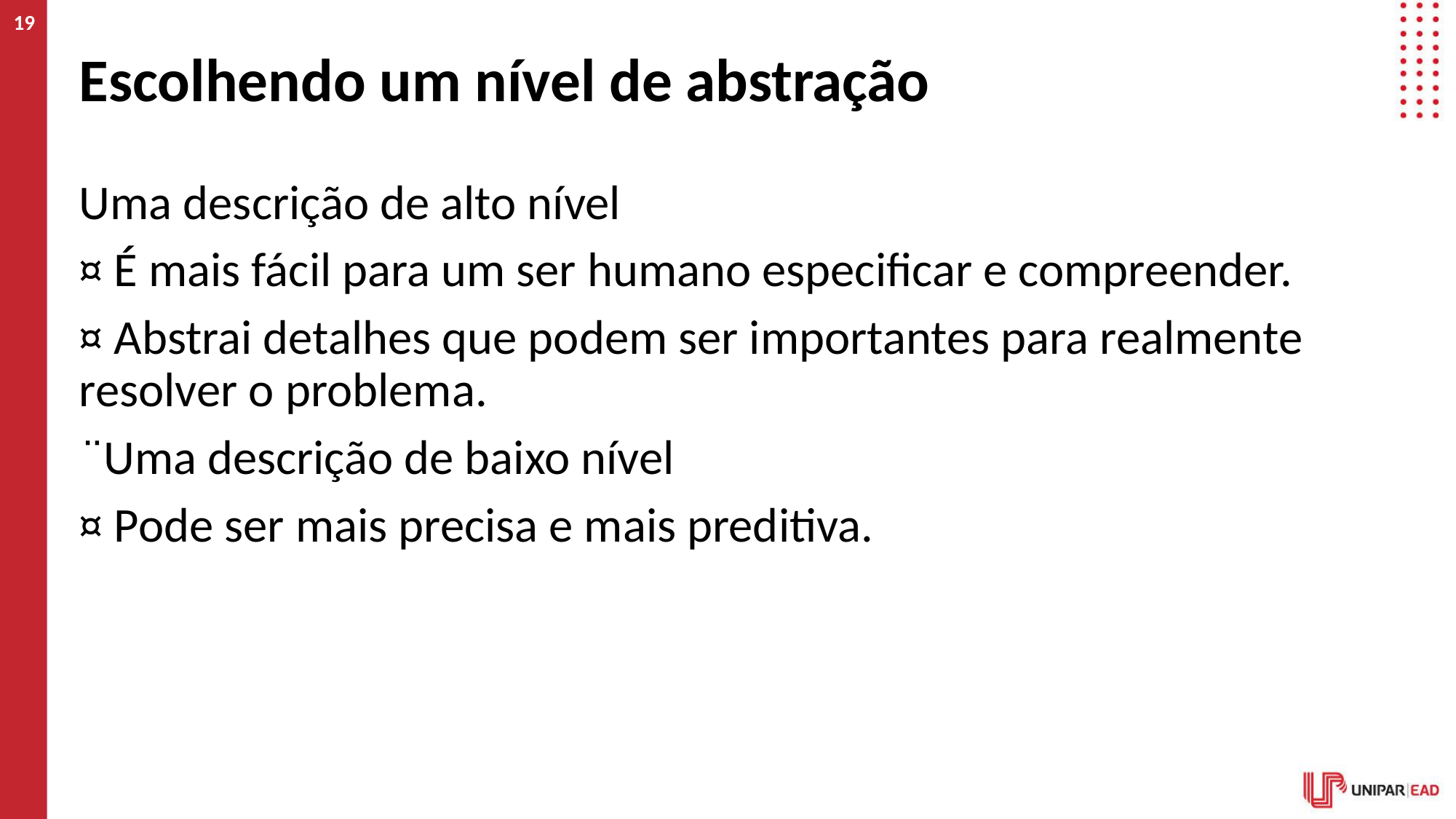

19
# Escolhendo um nível de abstração
Uma descrição de alto nível
¤ É mais fácil para um ser humano especificar e compreender.
¤ Abstrai detalhes que podem ser importantes para realmente resolver o problema.
 ̈ Uma descrição de baixo nível
¤ Pode ser mais precisa e mais preditiva.